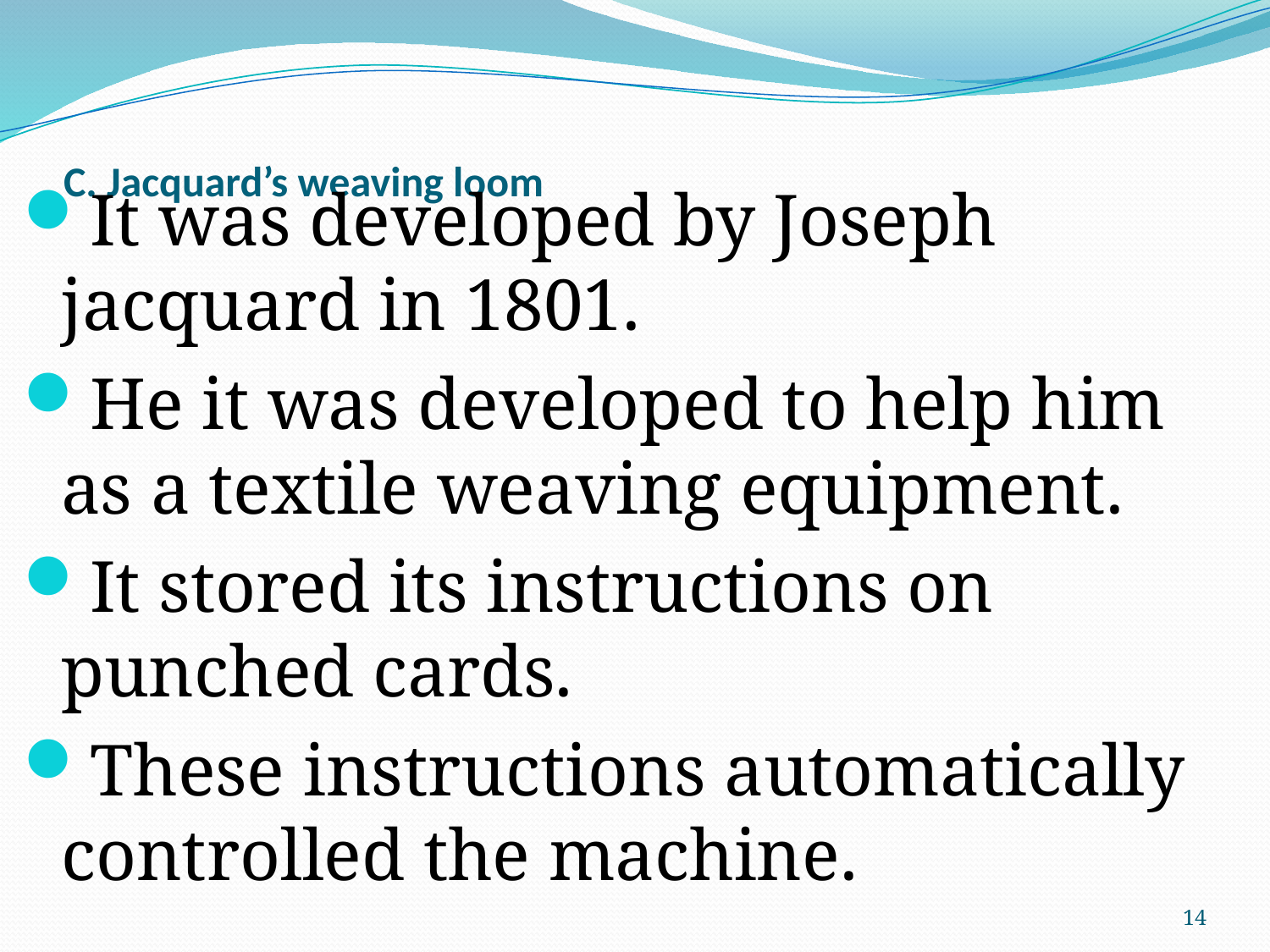

# C. Jacquard’s weaving loom
It was developed by Joseph jacquard in 1801.
He it was developed to help him as a textile weaving equipment.
It stored its instructions on punched cards.
These instructions automatically controlled the machine.

14